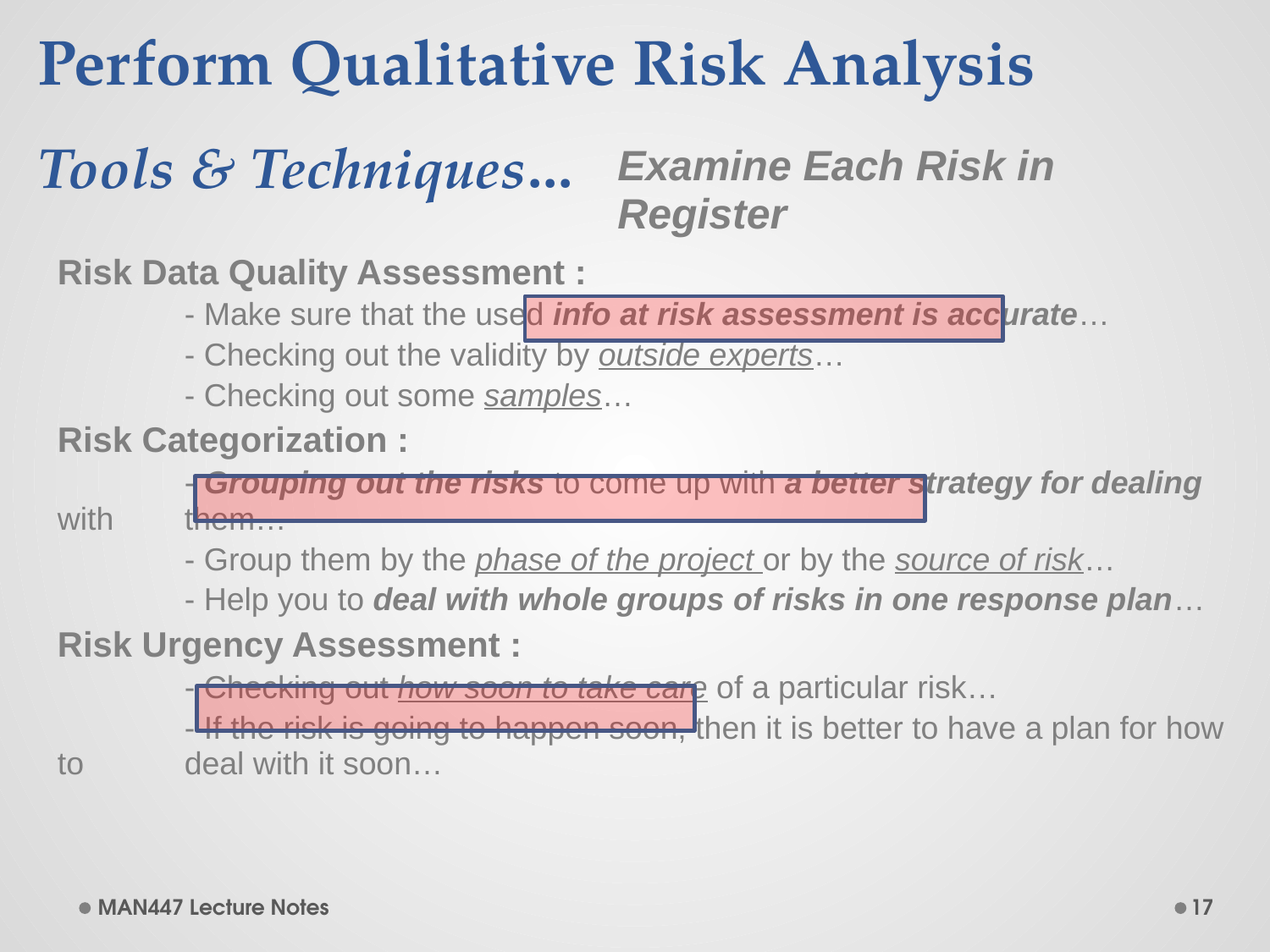

# Perform Qualitative Risk Analysis Tools & Techniques…
Examine Each Risk in Register
Risk Data Quality Assessment :
	- Make sure that the used info at risk assessment is accurate…
	- Checking out the validity by outside experts…
	- Checking out some samples…
Risk Categorization :
	- Grouping out the risks to come up with a better strategy for dealing with 	them…
	- Group them by the phase of the project or by the source of risk…
	- Help you to deal with whole groups of risks in one response plan…
Risk Urgency Assessment :
	- Checking out how soon to take care of a particular risk…
	- If the risk is going to happen soon, then it is better to have a plan for how to 	deal with it soon…

MAN447 Lecture Notes
17